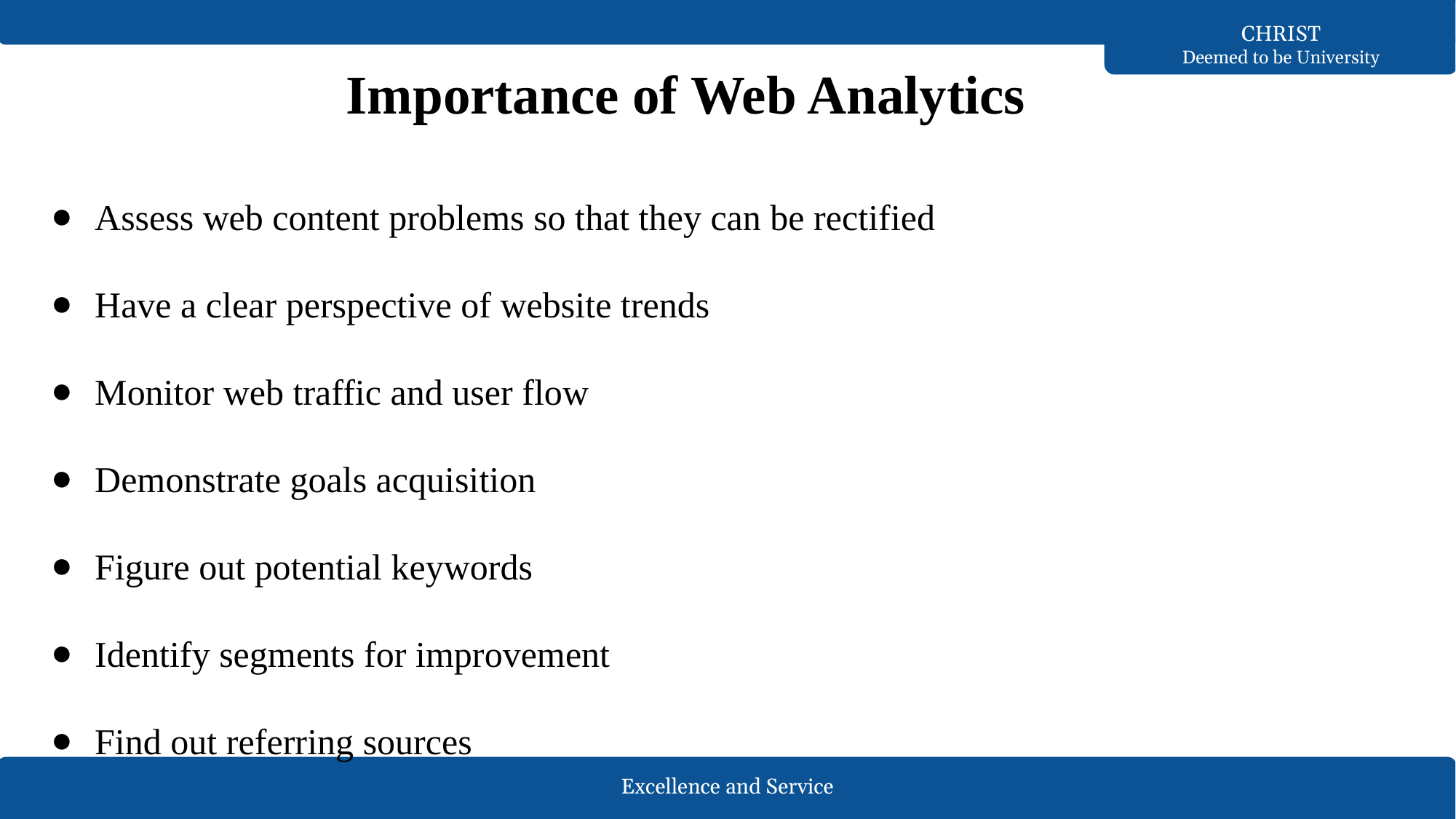

# Importance of Web Analytics
Assess web content problems so that they can be rectified
Have a clear perspective of website trends
Monitor web traffic and user flow
Demonstrate goals acquisition
Figure out potential keywords
Identify segments for improvement
Find out referring sources